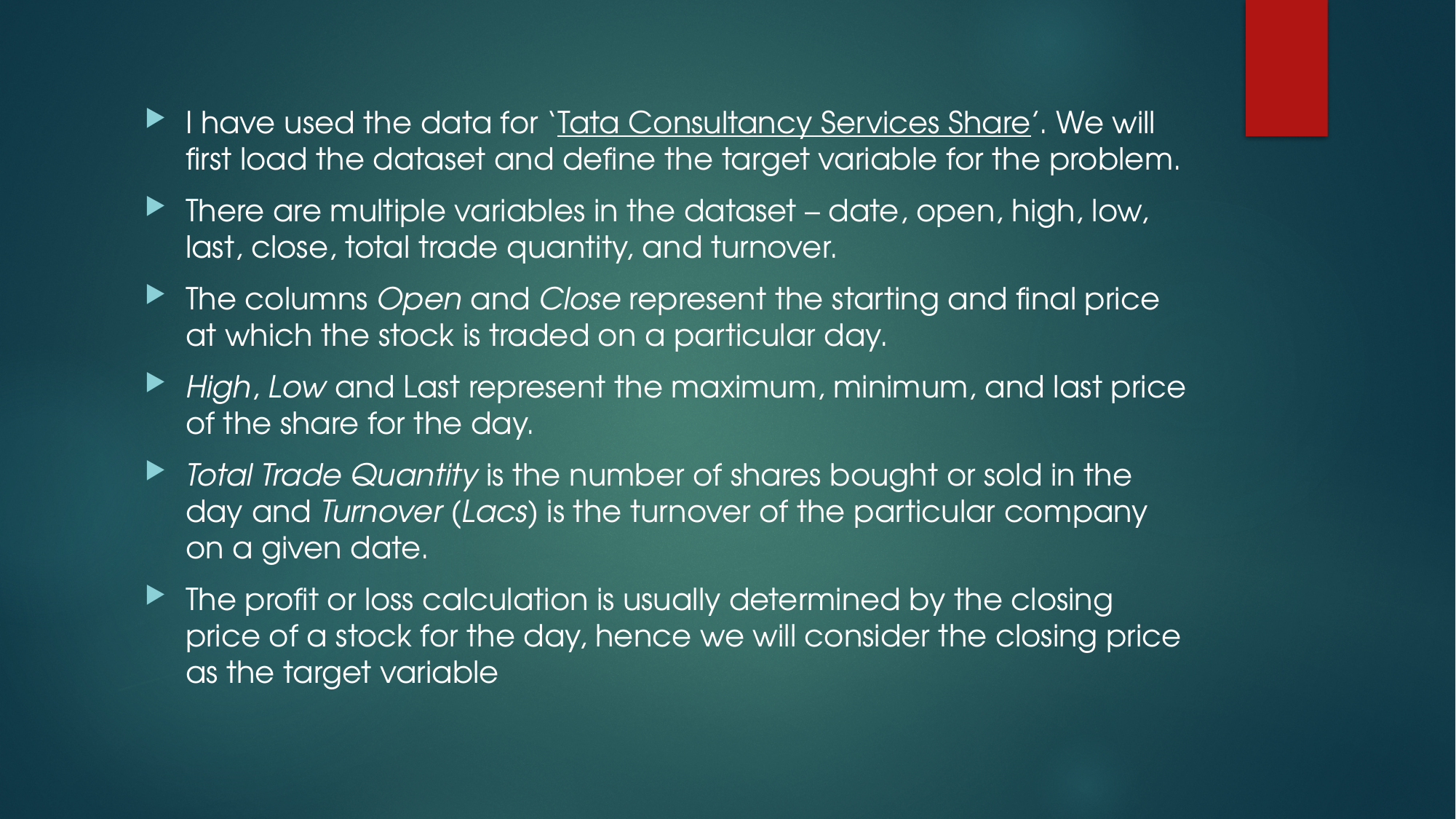

I have used the data for ‘Tata Consultancy Services Share’. We will first load the dataset and define the target variable for the problem.
There are multiple variables in the dataset – date, open, high, low, last, close, total trade quantity, and turnover.
The columns Open and Close represent the starting and final price at which the stock is traded on a particular day.
High, Low and Last represent the maximum, minimum, and last price of the share for the day.
Total Trade Quantity is the number of shares bought or sold in the day and Turnover (Lacs) is the turnover of the particular company on a given date.
The profit or loss calculation is usually determined by the closing price of a stock for the day, hence we will consider the closing price as the target variable